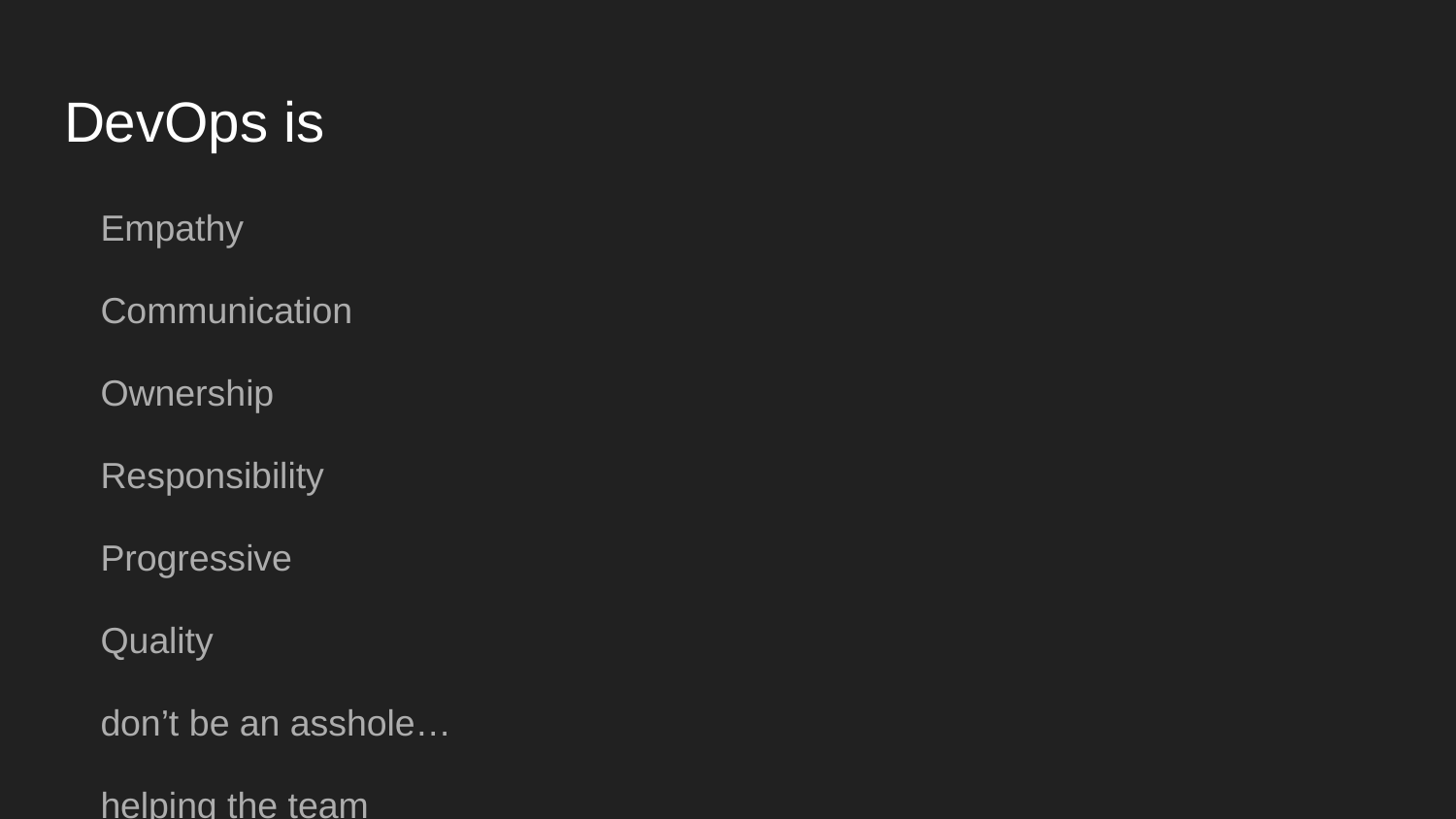

# DevOps is
Empathy
Communication
Ownership
Responsibility
Progressive
Quality
don’t be an asshole…
helping the team
about let’s work together to deliver good software!